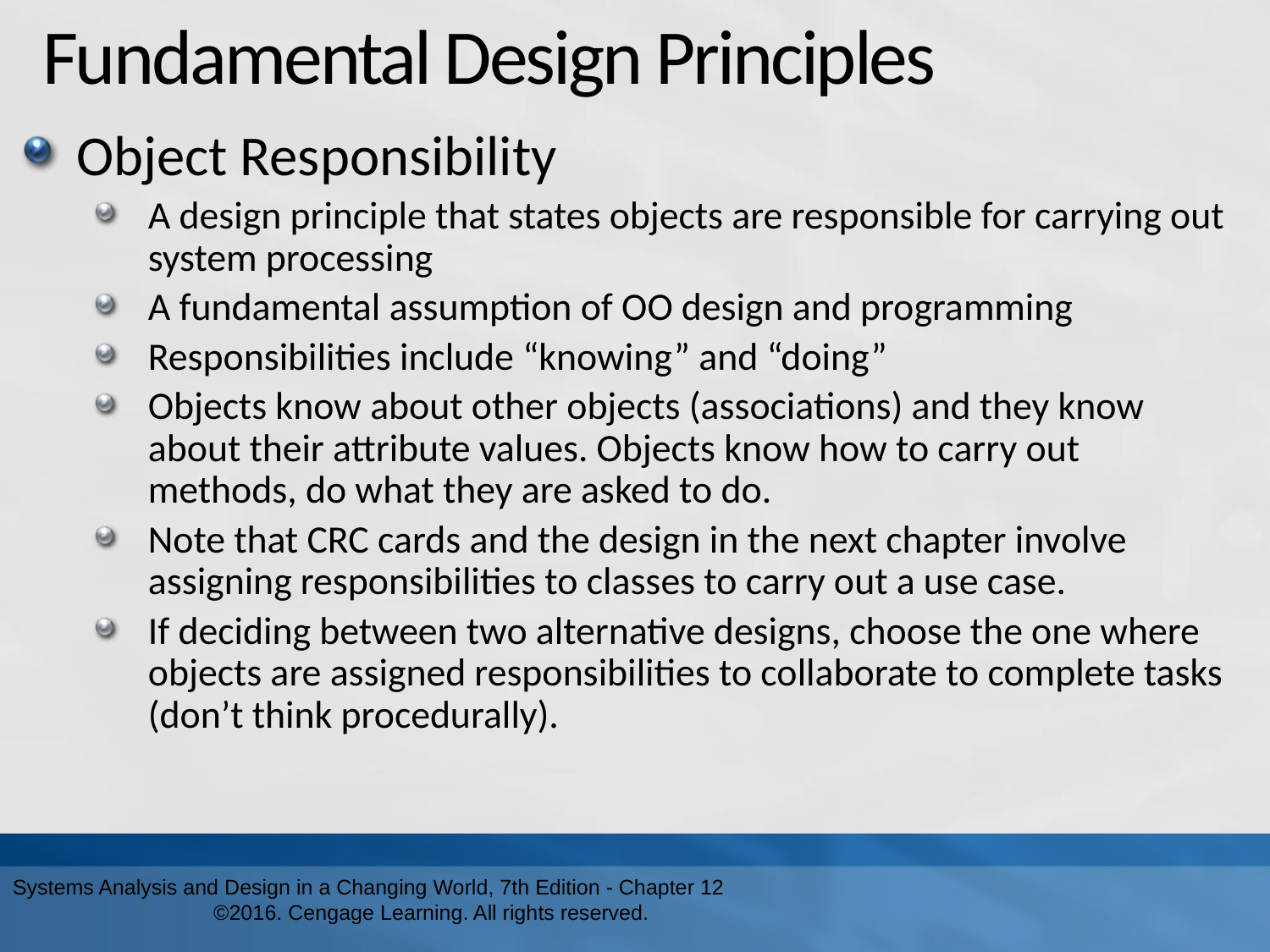

# Fundamental Design Principles
Object Responsibility
A design principle that states objects are responsible for carrying out system processing
A fundamental assumption of OO design and programming
Responsibilities include “knowing” and “doing”
Objects know about other objects (associations) and they know about their attribute values. Objects know how to carry out methods, do what they are asked to do.
Note that CRC cards and the design in the next chapter involve assigning responsibilities to classes to carry out a use case.
If deciding between two alternative designs, choose the one where objects are assigned responsibilities to collaborate to complete tasks (don’t think procedurally).

Systems Analysis and Design in a Changing World, 7th Edition - Chapter 12                                      ©2016. Cengage Learning. All rights reserved.